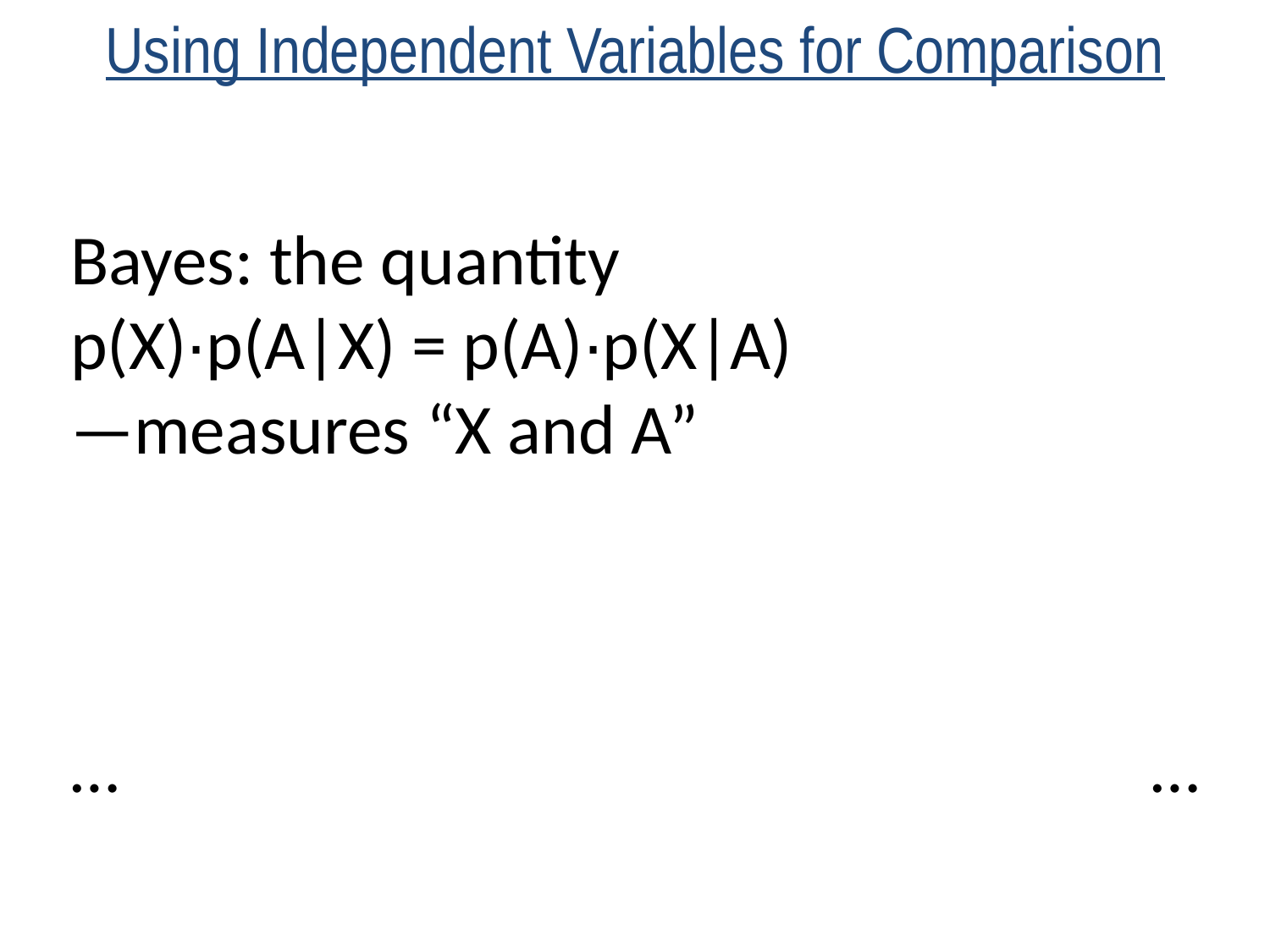

# Using Independent Variables for Comparison
Bayes: the quantity
p(X)∙p(A|X) = p(A)∙p(X|A)
—measures “X and A”

…                                                                 …